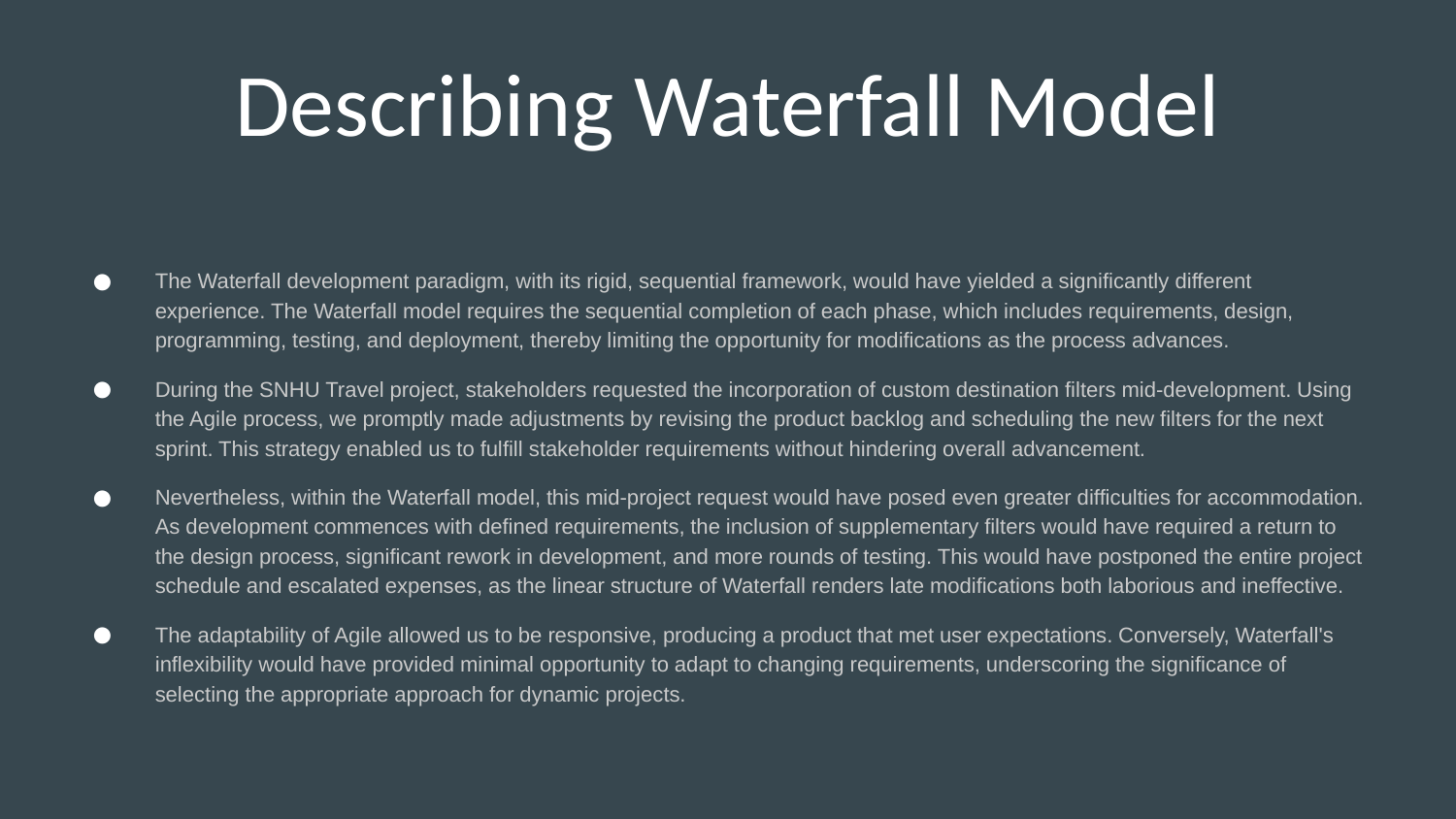

# Describing Waterfall Model

The Waterfall development paradigm, with its rigid, sequential framework, would have yielded a significantly different experience. The Waterfall model requires the sequential completion of each phase, which includes requirements, design, programming, testing, and deployment, thereby limiting the opportunity for modifications as the process advances.
During the SNHU Travel project, stakeholders requested the incorporation of custom destination filters mid-development. Using the Agile process, we promptly made adjustments by revising the product backlog and scheduling the new filters for the next sprint. This strategy enabled us to fulfill stakeholder requirements without hindering overall advancement.
Nevertheless, within the Waterfall model, this mid-project request would have posed even greater difficulties for accommodation. As development commences with defined requirements, the inclusion of supplementary filters would have required a return to the design process, significant rework in development, and more rounds of testing. This would have postponed the entire project schedule and escalated expenses, as the linear structure of Waterfall renders late modifications both laborious and ineffective.
The adaptability of Agile allowed us to be responsive, producing a product that met user expectations. Conversely, Waterfall's inflexibility would have provided minimal opportunity to adapt to changing requirements, underscoring the significance of selecting the appropriate approach for dynamic projects.